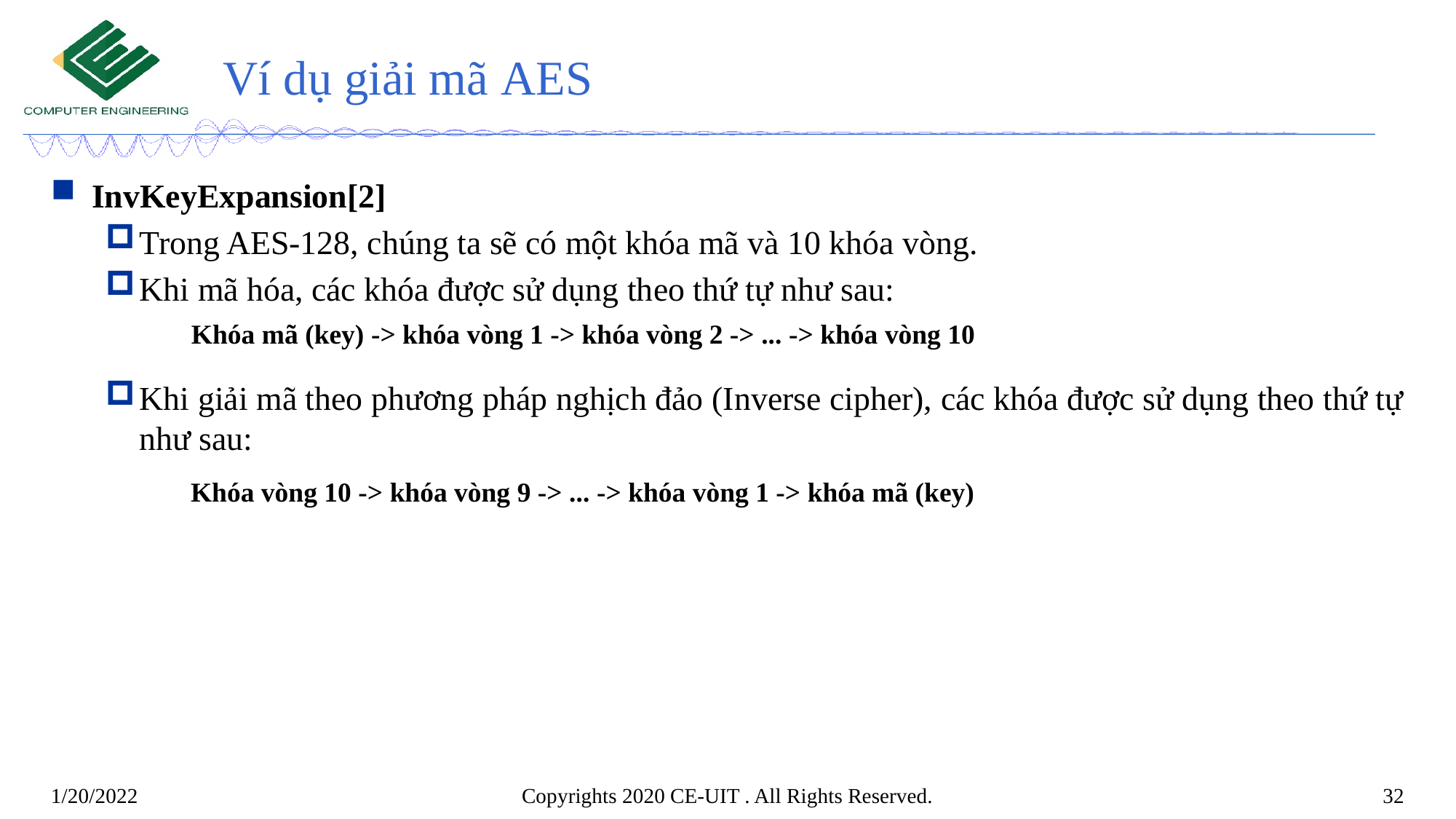

# Ví dụ giải mã AES
InvKeyExpansion[2]
Trong AES-128, chúng ta sẽ có một khóa mã và 10 khóa vòng.
Khi mã hóa, các khóa được sử dụng theo thứ tự như sau:

Khi giải mã theo phương pháp nghịch đảo (Inverse cipher), các khóa được sử dụng theo thứ tự như sau:
Khóa mã (key) -> khóa vòng 1 -> khóa vòng 2 -> ... -> khóa vòng 10
Khóa vòng 10 -> khóa vòng 9 -> ... -> khóa vòng 1 -> khóa mã (key)
Copyrights 2020 CE-UIT . All Rights Reserved.
32
1/20/2022